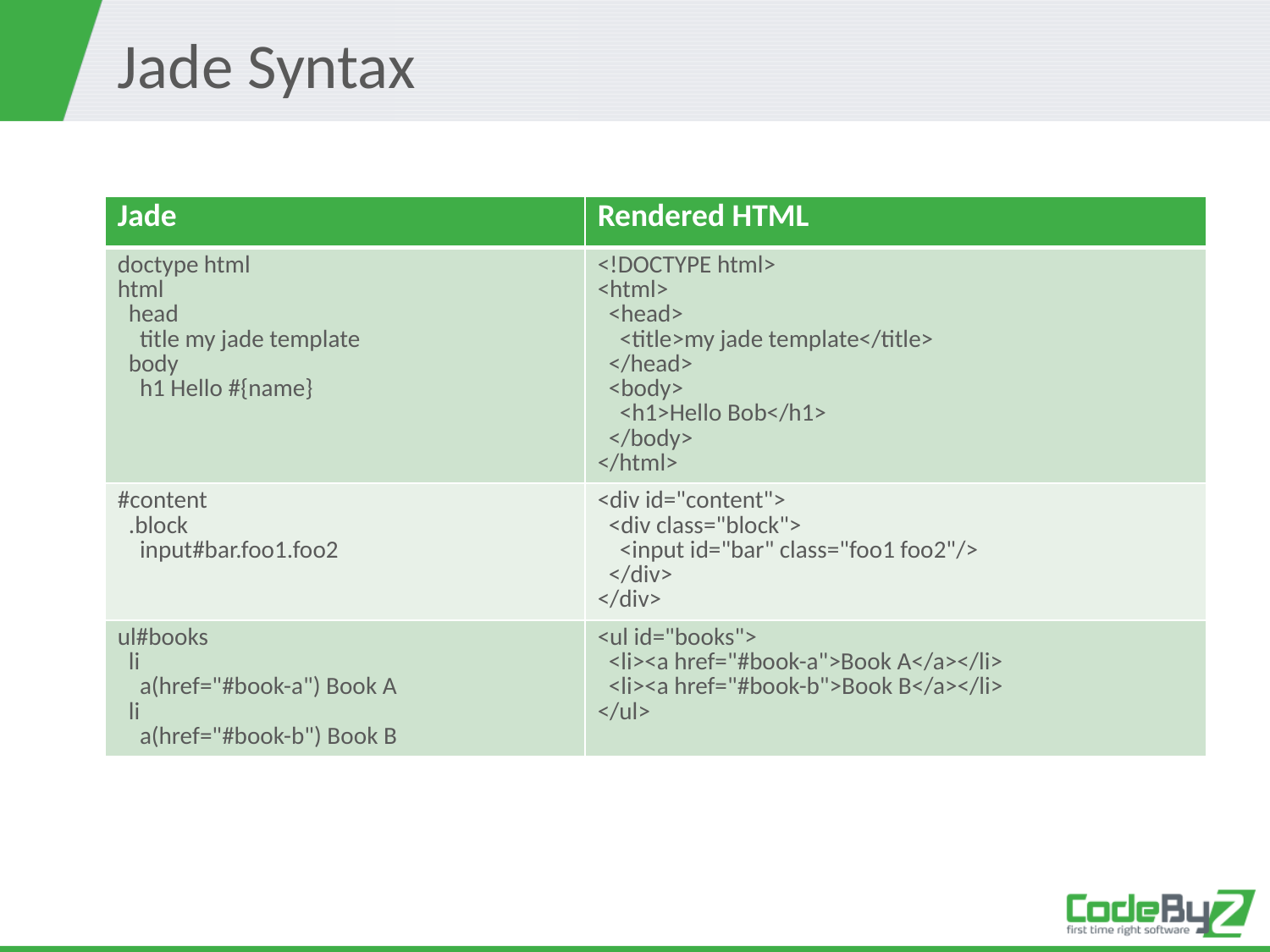

# Jade Syntax
| Jade | Rendered HTML |
| --- | --- |
| doctype html html head title my jade template body h1 Hello #{name} | <!DOCTYPE html> <html> <head> <title>my jade template</title> </head> <body> <h1>Hello Bob</h1> </body> </html> |
| #content .block input#bar.foo1.foo2 | <div id="content"> <div class="block"> <input id="bar" class="foo1 foo2"/> </div> </div> |
| ul#books li a(href="#book-a") Book A li a(href="#book-b") Book B | <ul id="books"> <li><a href="#book-a">Book A</a></li> <li><a href="#book-b">Book B</a></li> </ul> |